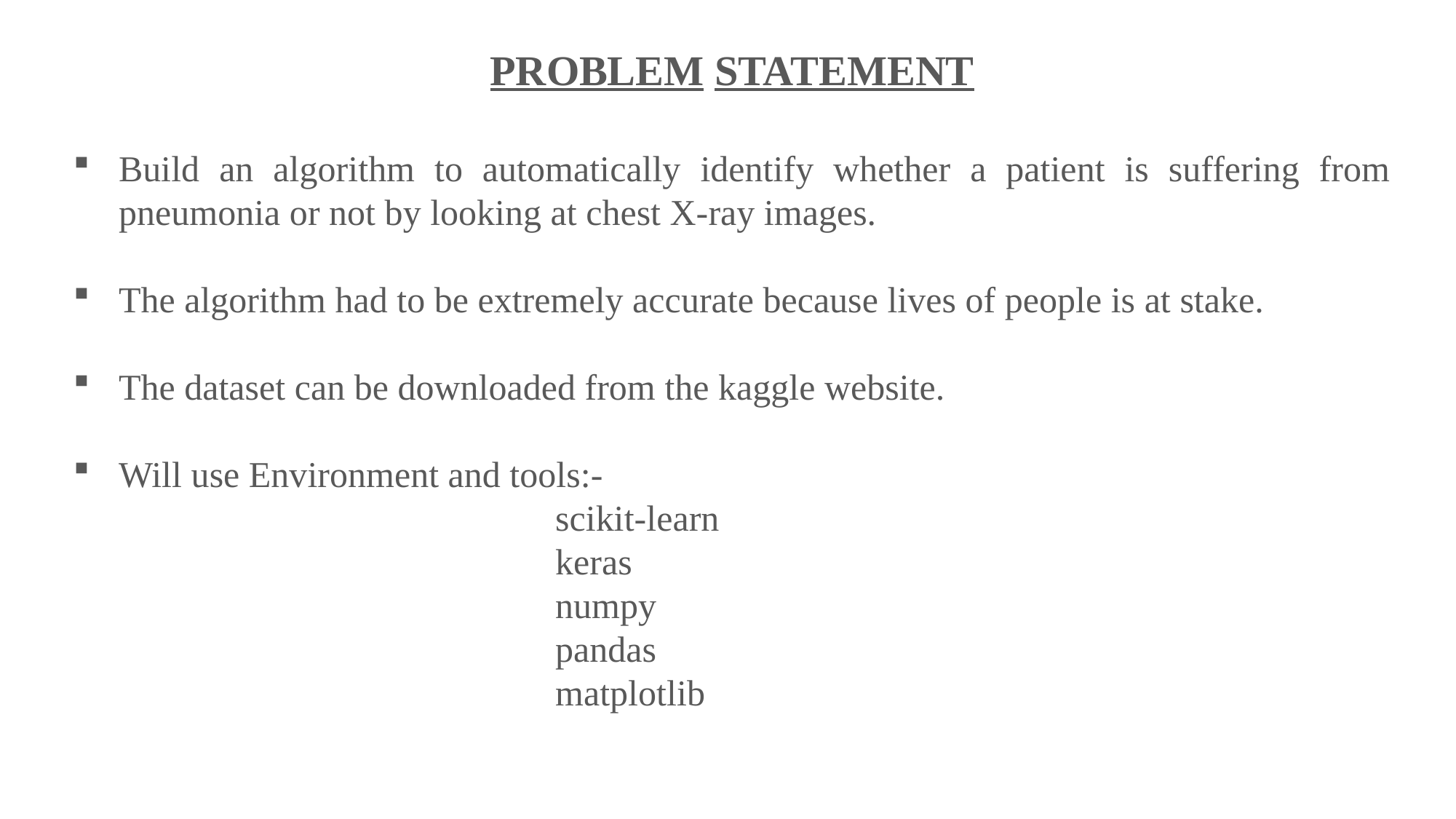

PROBLEM STATEMENT

Build an algorithm to automatically identify whether a patient is suffering from pneumonia or not by looking at chest X-ray images.

The algorithm had to be extremely accurate because lives of people is at stake.

The dataset can be downloaded from the kaggle website.

Will use Environment and tools:-
                                                     scikit-learn
                                                     keras
                                                     numpy
                                                     pandas
                                                     matplotlib